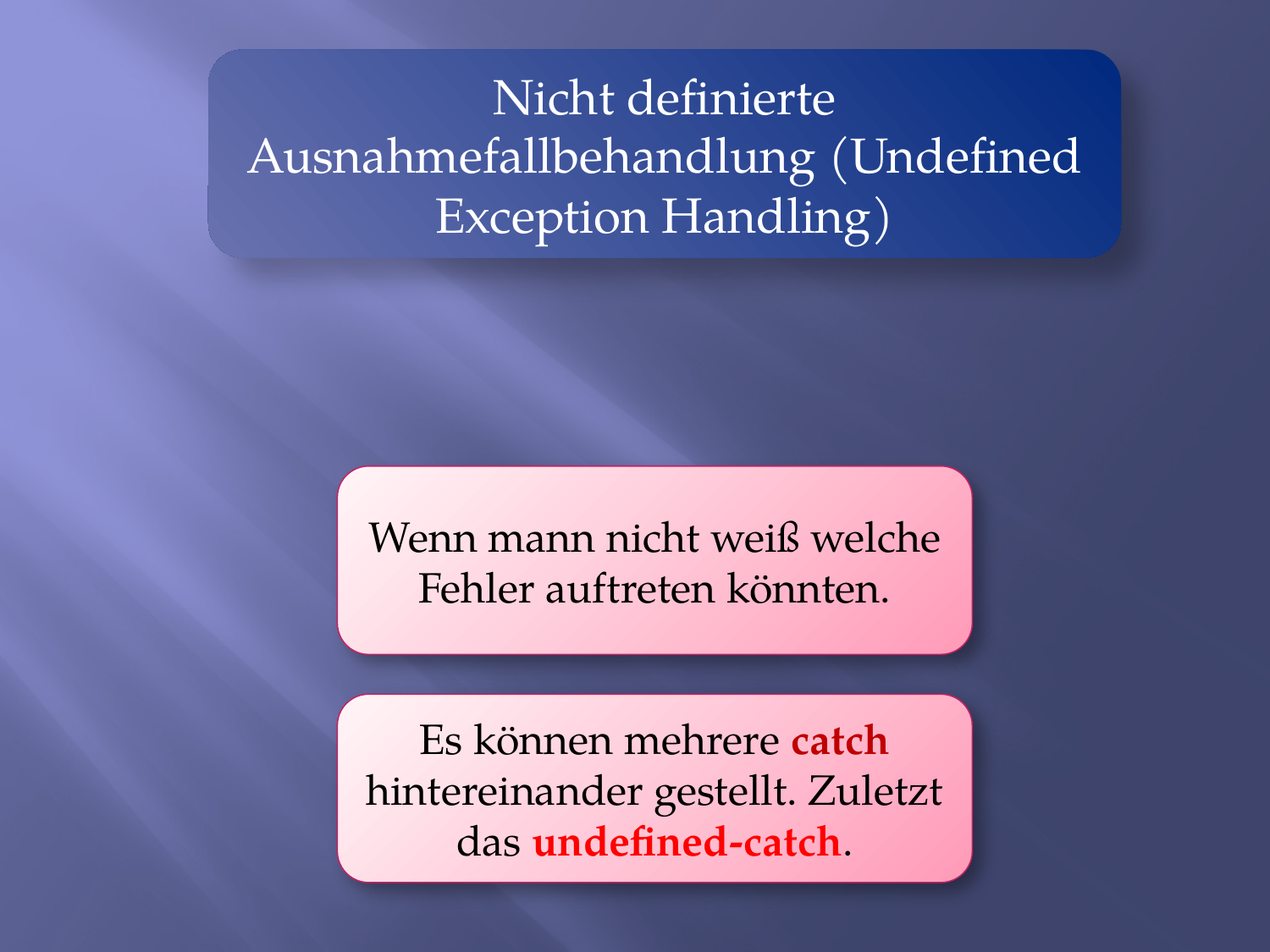

Nicht definierte Ausnahmefallbehandlung (Undefined Exception Handling)
Wenn mann nicht weiß welche Fehler auftreten könnten.
Es können mehrere catch hintereinander gestellt. Zuletzt das undefined-catch.